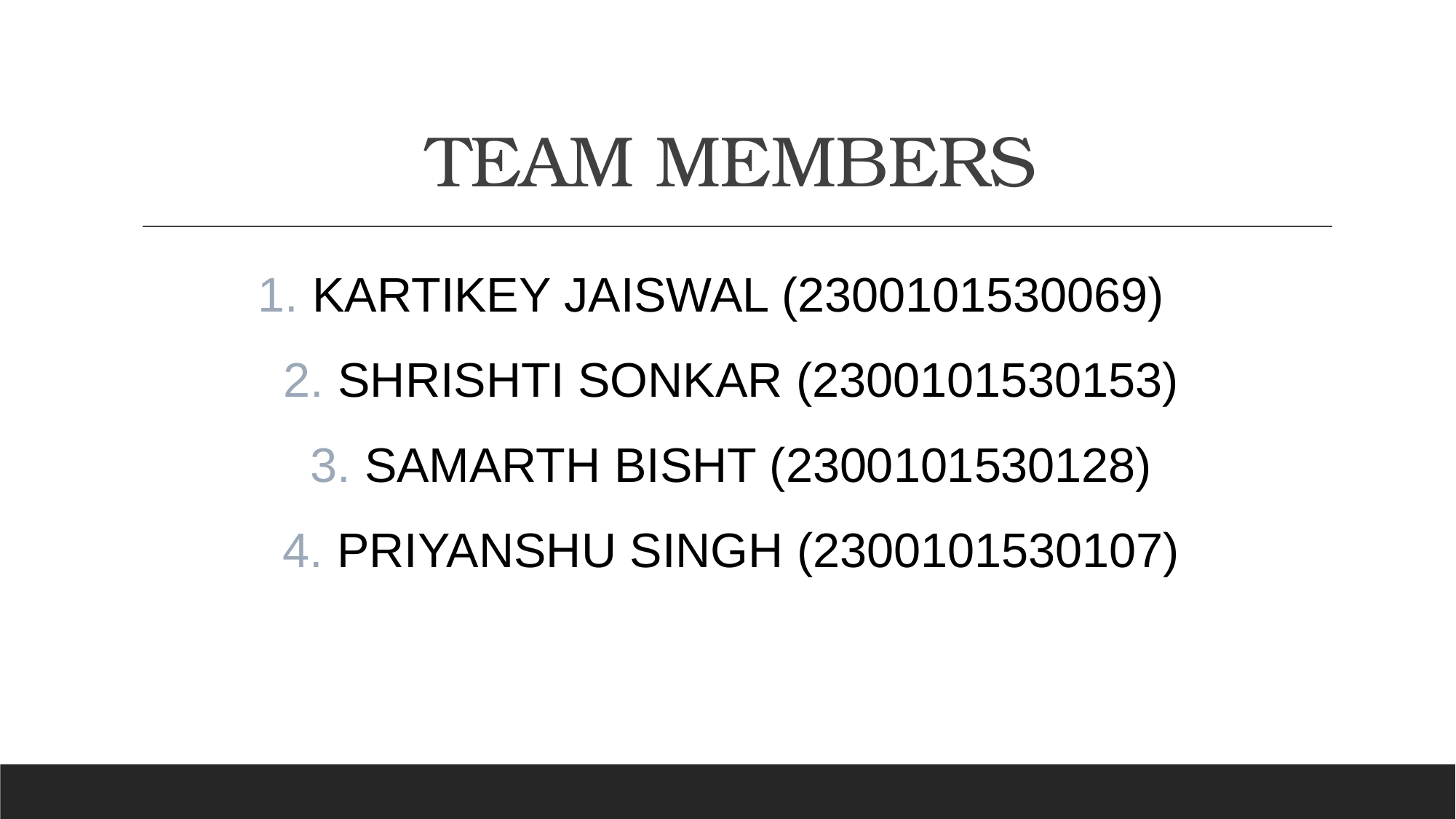

# TEAM MEMBERS
KARTIKEY JAISWAL (2300101530069)
SHRISHTI SONKAR (2300101530153)
SAMARTH BISHT (2300101530128)
PRIYANSHU SINGH (2300101530107)